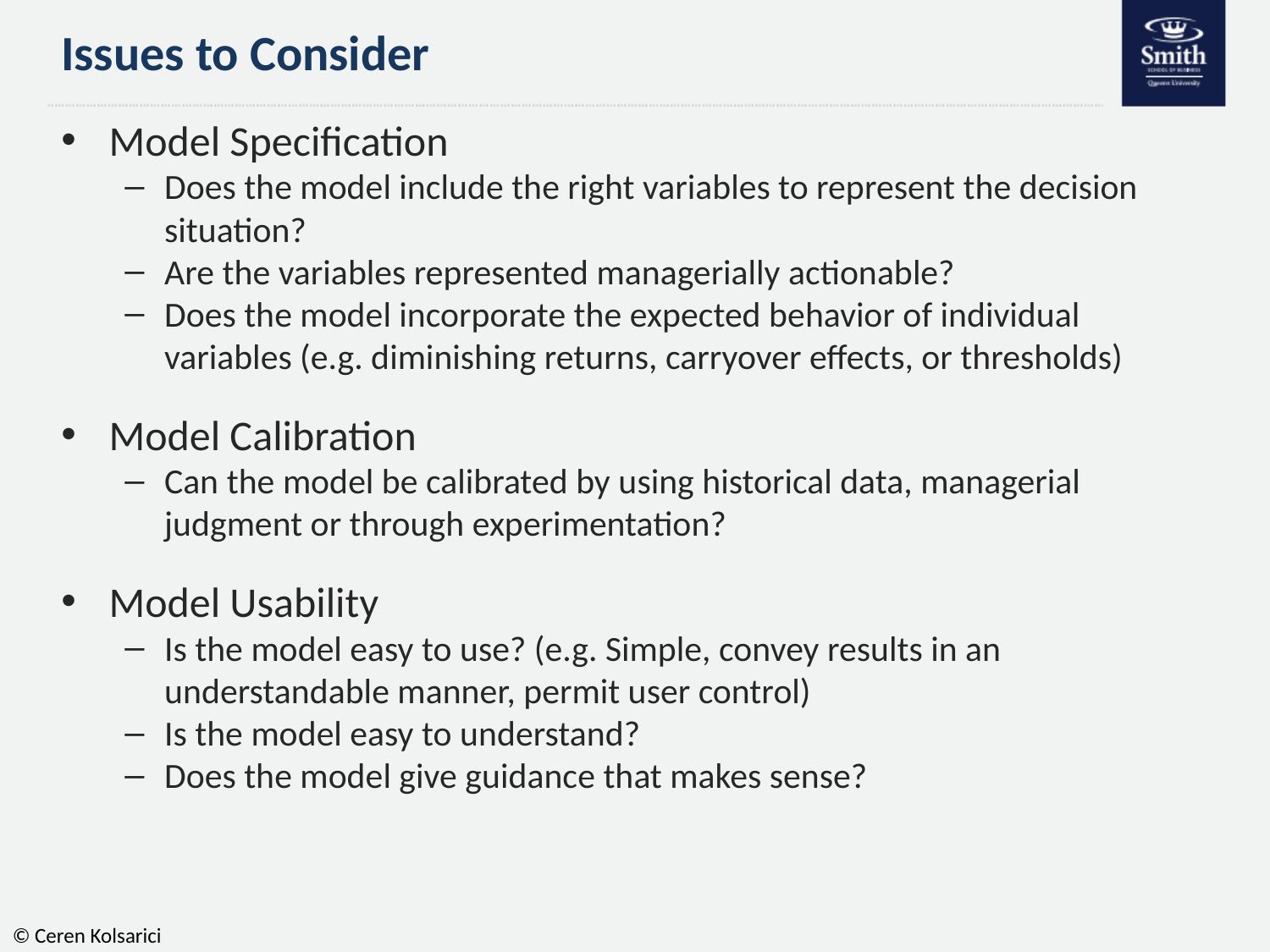

# Issues to Consider
Model Specification
Does the model include the right variables to represent the decision situation?
Are the variables represented managerially actionable?
Does the model incorporate the expected behavior of individual variables (e.g. diminishing returns, carryover effects, or thresholds)
Model Calibration
Can the model be calibrated by using historical data, managerial judgment or through experimentation?
Model Usability
Is the model easy to use? (e.g. Simple, convey results in an understandable manner, permit user control)
Is the model easy to understand?
Does the model give guidance that makes sense?
© Ceren Kolsarici